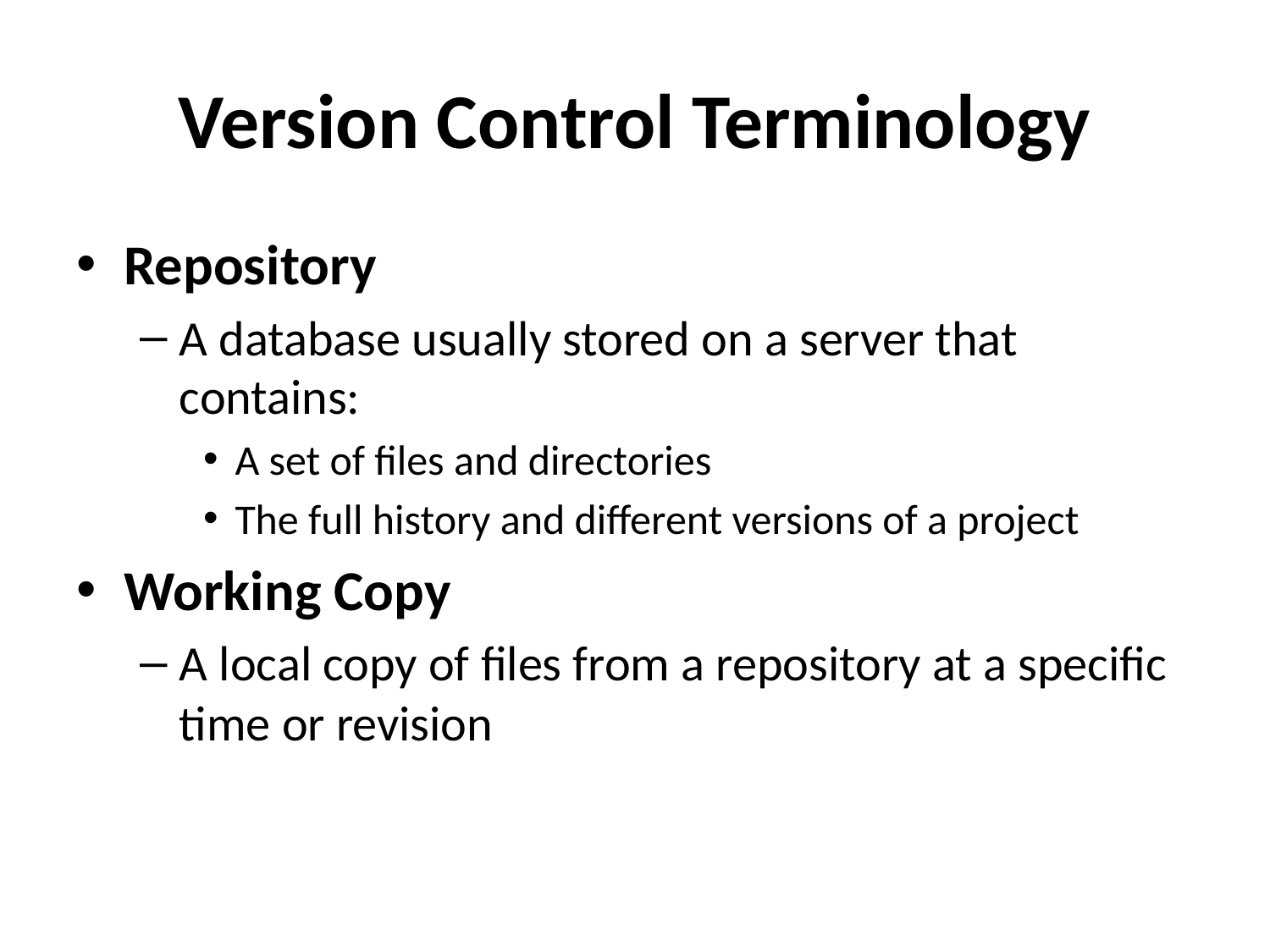

# Version Control Terminology
Repository
A database usually stored on a server that contains:
A set of files and directories
The full history and different versions of a project
Working Copy
A local copy of files from a repository at a specific time or revision